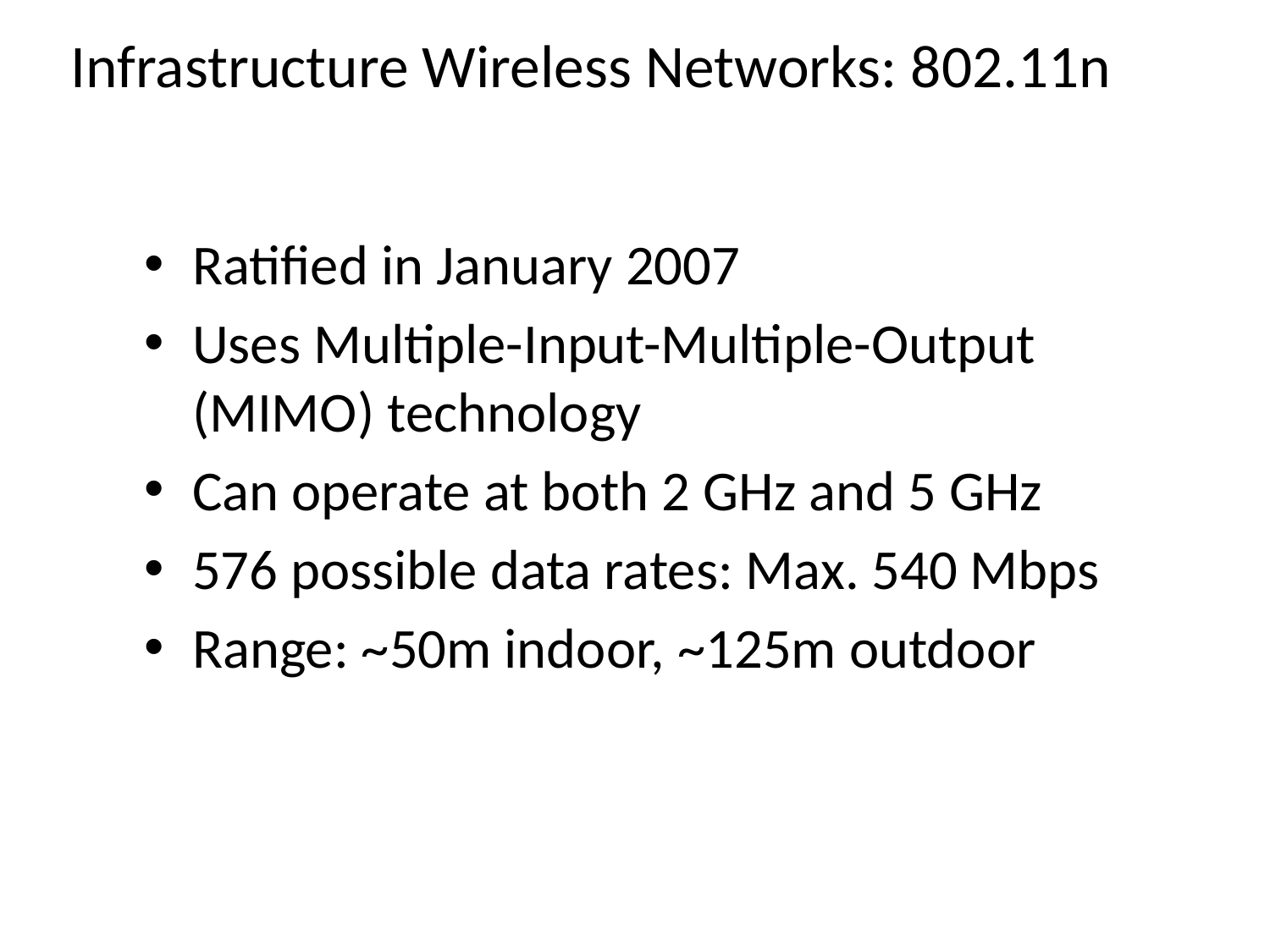

# Infrastructure Wireless Networks: 802.11n
Ratified in January 2007
Uses Multiple-Input-Multiple-Output (MIMO) technology
Can operate at both 2 GHz and 5 GHz
576 possible data rates: Max. 540 Mbps
Range: ~50m indoor, ~125m outdoor